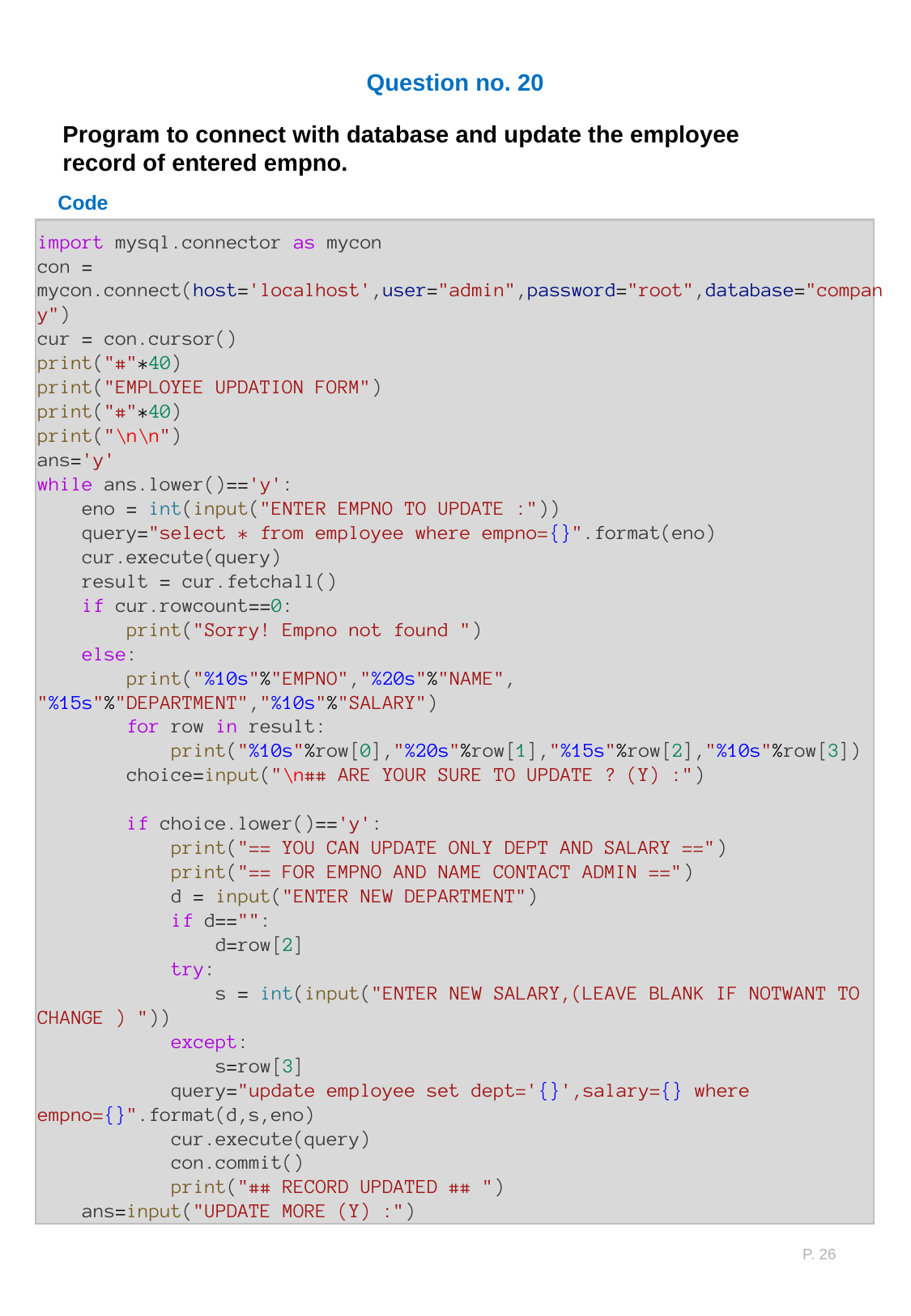

Question no. 20
Program to connect with database and update the employee
record of entered empno.
Code

import mysql.connector as mycon
con = mycon.connect(host='localhost',user="admin",password="root",database="company")
cur = con.cursor()
print("#"*40)
print("EMPLOYEE UPDATION FORM")
print("#"*40)
print("\n\n")
ans='y'
while ans.lower()=='y':
    eno = int(input("ENTER EMPNO TO UPDATE :"))
    query="select * from employee where empno={}".format(eno)
    cur.execute(query)
    result = cur.fetchall()
    if cur.rowcount==0:
        print("Sorry! Empno not found ")
    else:
        print("%10s"%"EMPNO","%20s"%"NAME", "%15s"%"DEPARTMENT","%10s"%"SALARY")
        for row in result:
            print("%10s"%row[0],"%20s"%row[1],"%15s"%row[2],"%10s"%row[3])
        choice=input("\n## ARE YOUR SURE TO UPDATE ? (Y) :")

        if choice.lower()=='y':
            print("== YOU CAN UPDATE ONLY DEPT AND SALARY ==")
            print("== FOR EMPNO AND NAME CONTACT ADMIN ==")
            d = input("ENTER NEW DEPARTMENT")
            if d=="":
                d=row[2]
            try:
                s = int(input("ENTER NEW SALARY,(LEAVE BLANK IF NOTWANT TO CHANGE ) "))
            except:
                s=row[3]
            query="update employee set dept='{}',salary={} where empno={}".format(d,s,eno)
            cur.execute(query)
            con.commit()
            print("## RECORD UPDATED ## ")
    ans=input("UPDATE MORE (Y) :")
P. 26